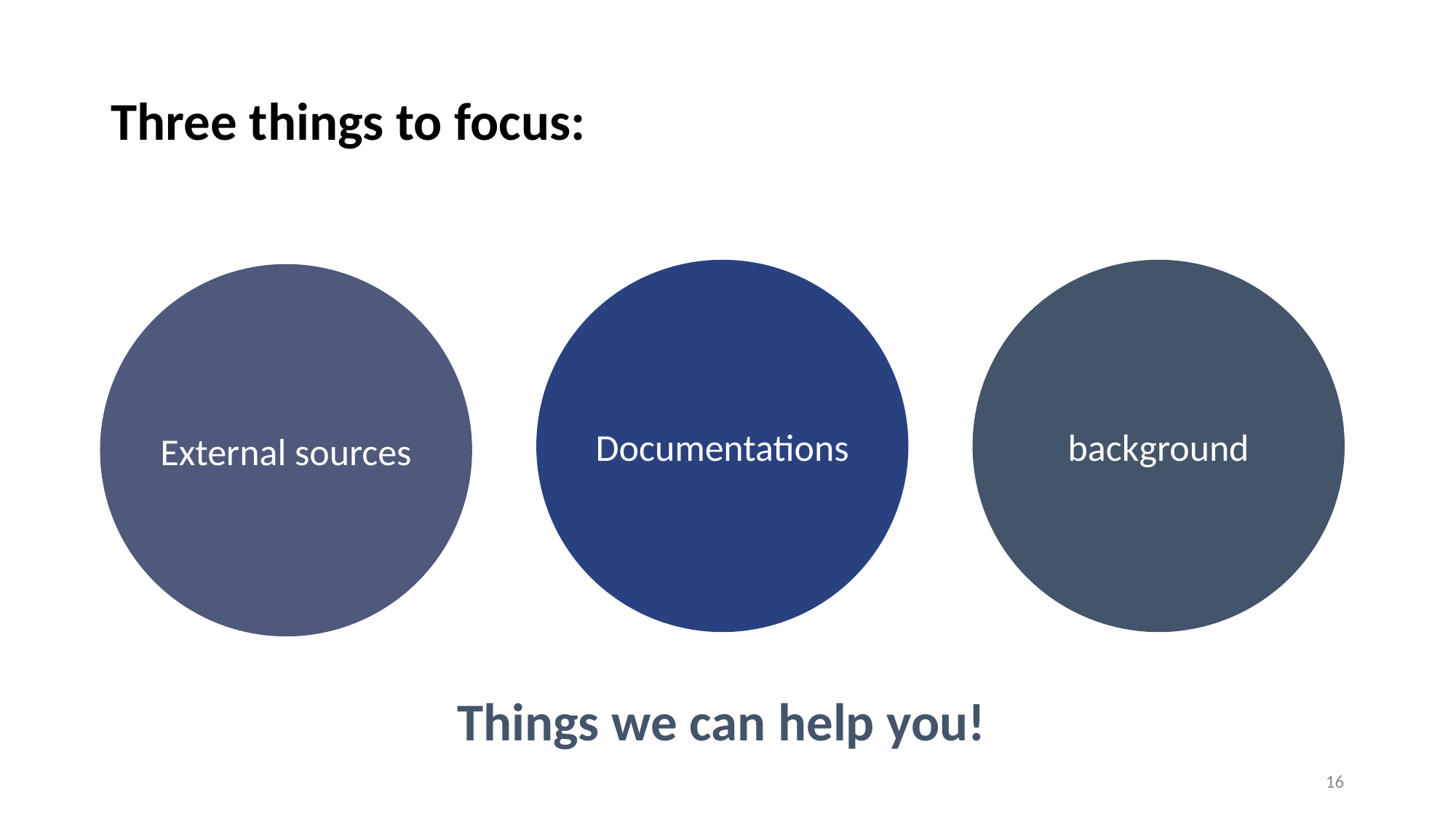

# Three things to focus:
Documentations
background
External sources
Things we can help you!
16